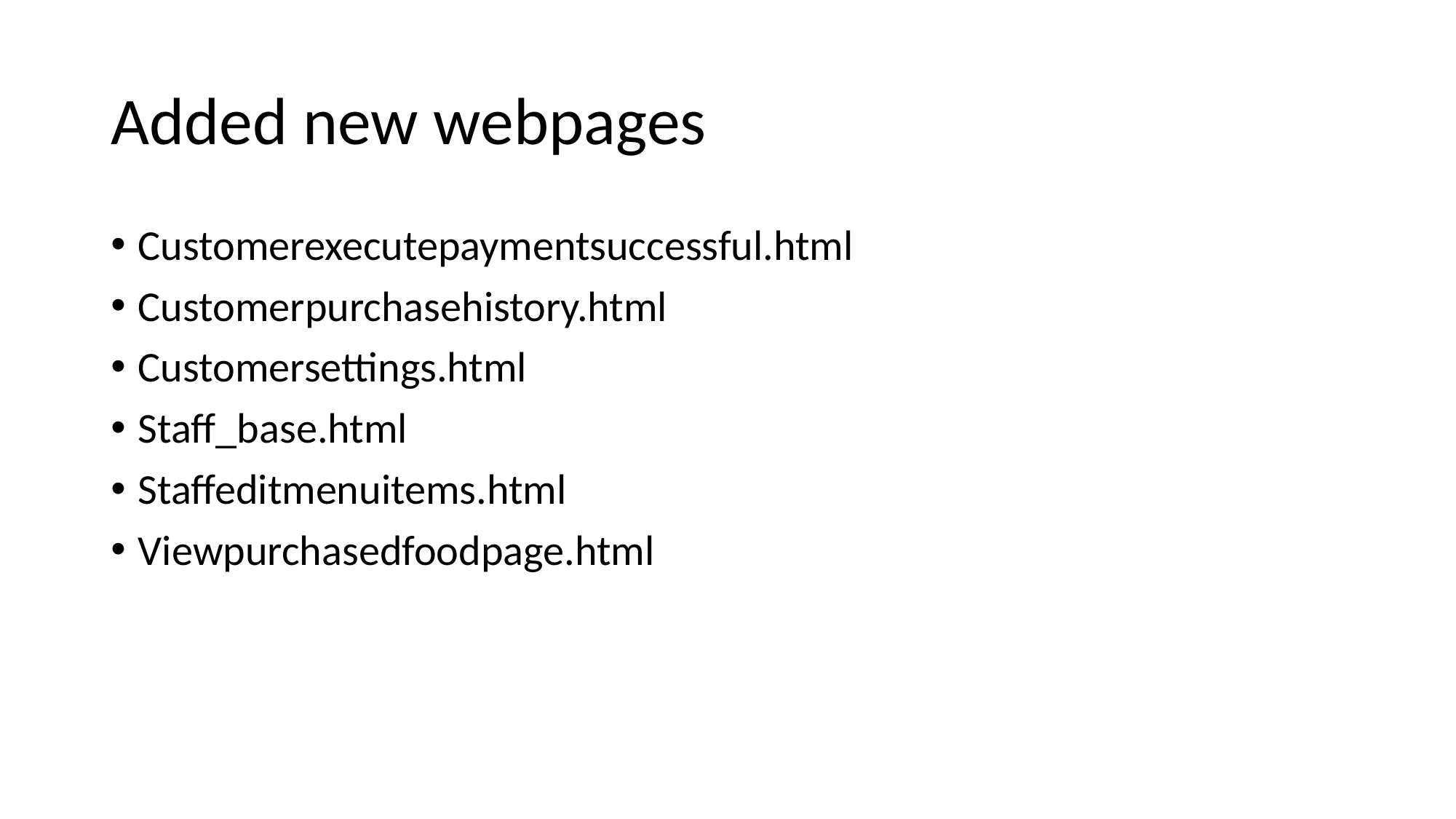

# Added new webpages
Customerexecutepaymentsuccessful.html
Customerpurchasehistory.html
Customersettings.html
Staff_base.html
Staffeditmenuitems.html
Viewpurchasedfoodpage.html